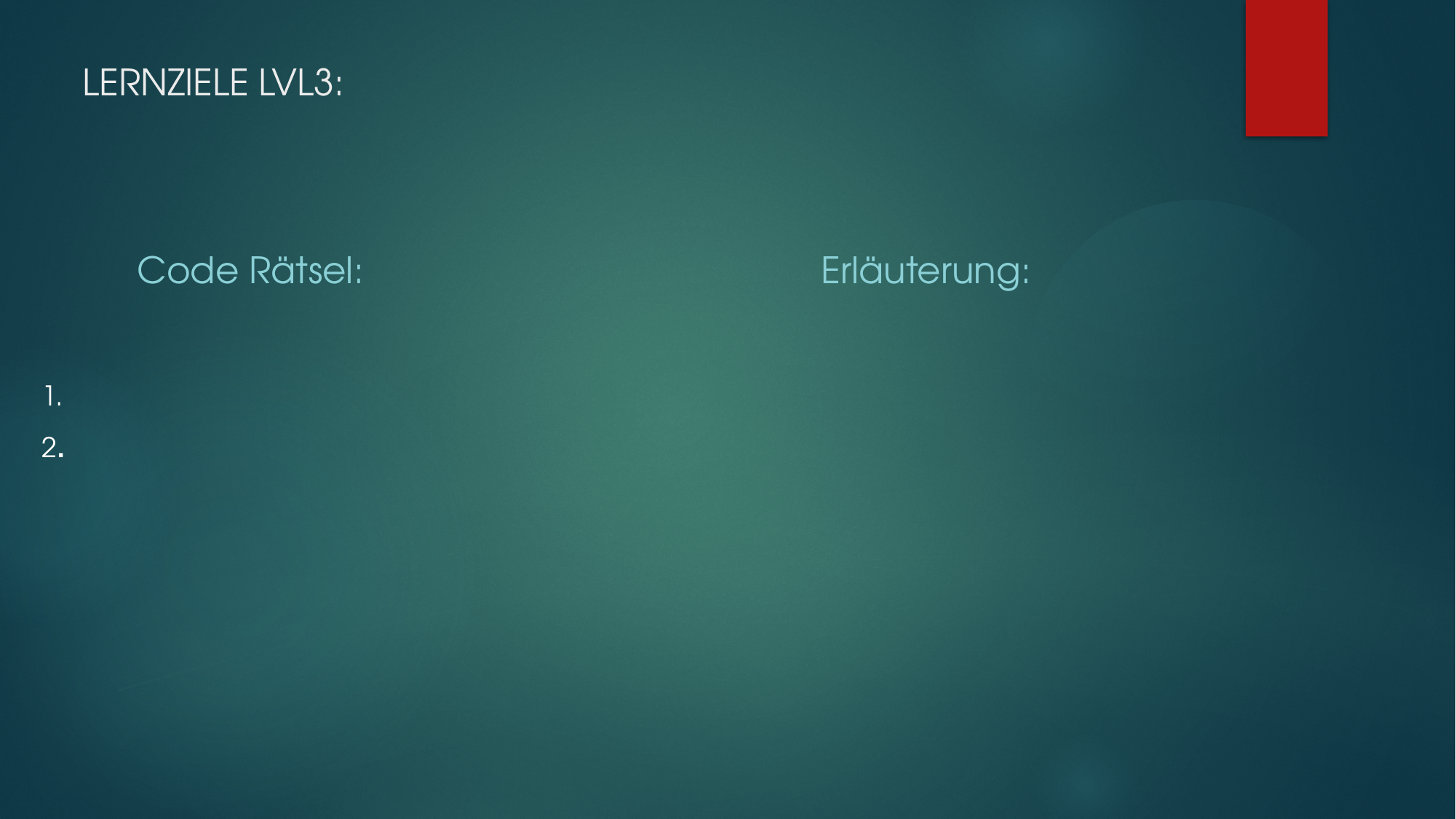

# LERNZIELE LVL3:
Code Rätsel:
Erläuterung:

1.
2.